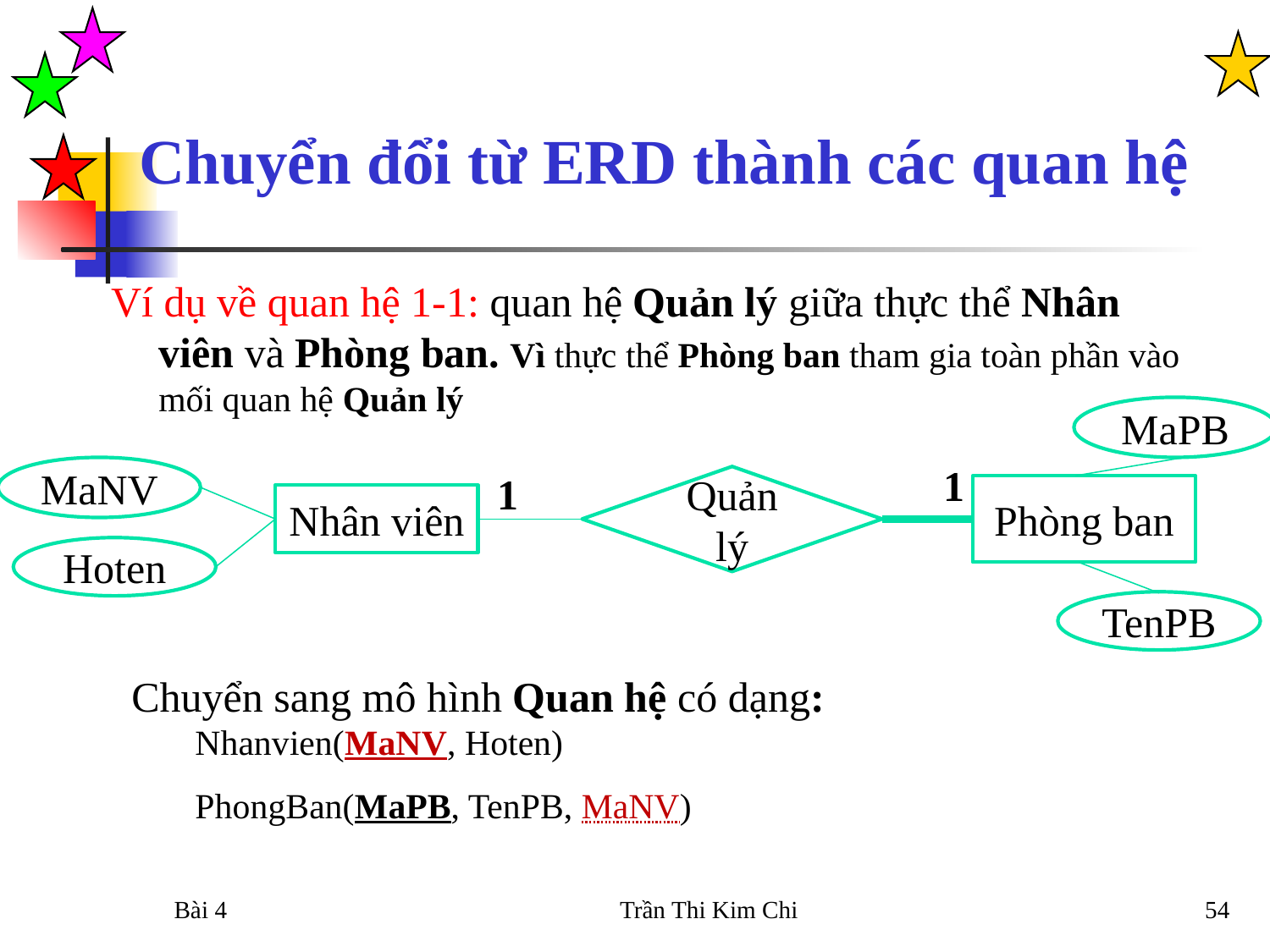

Chuyển đổi từ ERD thành các quan hệ
Ví dụ về quan hệ 1-1: quan hệ Quản lý giữa thực thể Nhân viên và Phòng ban. Vì thực thể Phòng ban tham gia toàn phần vào mối quan hệ Quản lý

MaPB
1
1
Quản lý
Phòng ban
Nhân viên
MaNV
Hoten
TenPB
Chuyển sang mô hình Quan hệ có dạng:
Nhanvien(MaNV, Hoten)
PhongBan(MaPB, TenPB, MaNV)
Bài 4
Trần Thi Kim Chi
54